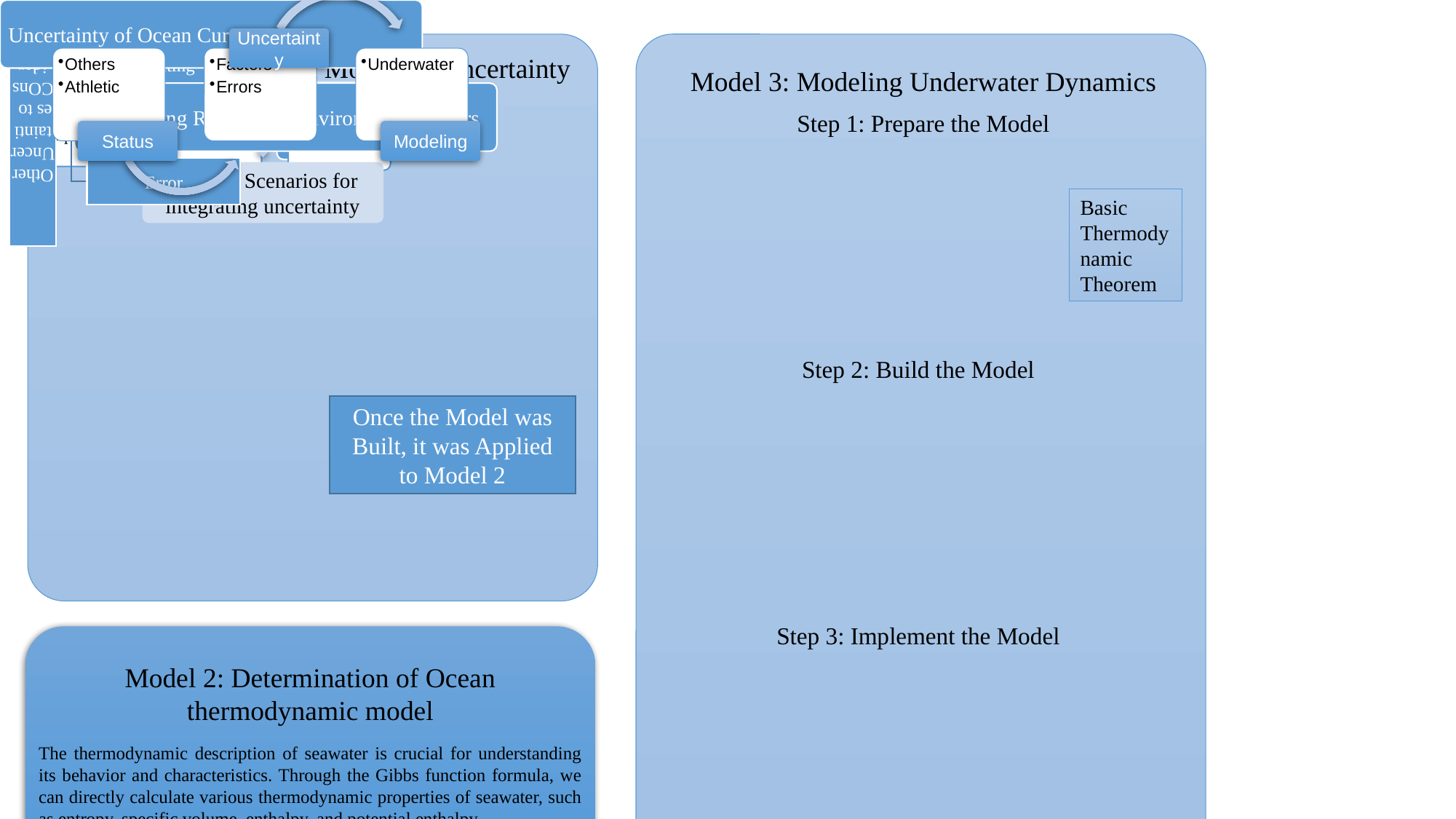

Model 1: An Evaluation Model for Uncertainty
Model 3: Modeling Underwater Dynamics
Establishment of Uncertanty
Temperature, Density, Salidity, etc.
Possible Scenarios for integrating uncertainty
Step 1: Prepare the Model
Collection of Data
Temperature
Density
Salidity
Basic Thermodynamic Theorem

Other Uncertainties to  COnsider
Lighting
Climate
Error
Step 2: Build the Model
Once the Model was Built, it was Applied to Model 2
Others
Athletic
Status
Factors
Errors
Uncertainty
Underwater
Modeling
Step 3: Implement the Model

Model 2: Determination of Ocean thermodynamic model
Uncertainty of Ocean Currents
Considering Real World Enviromental Factors

The thermodynamic description of seawater is crucial for understanding its behavior and characteristics. Through the Gibbs function formula, we can directly calculate various thermodynamic properties of seawater, such as entropy, specific volume, enthalpy, and potential enthalpy.